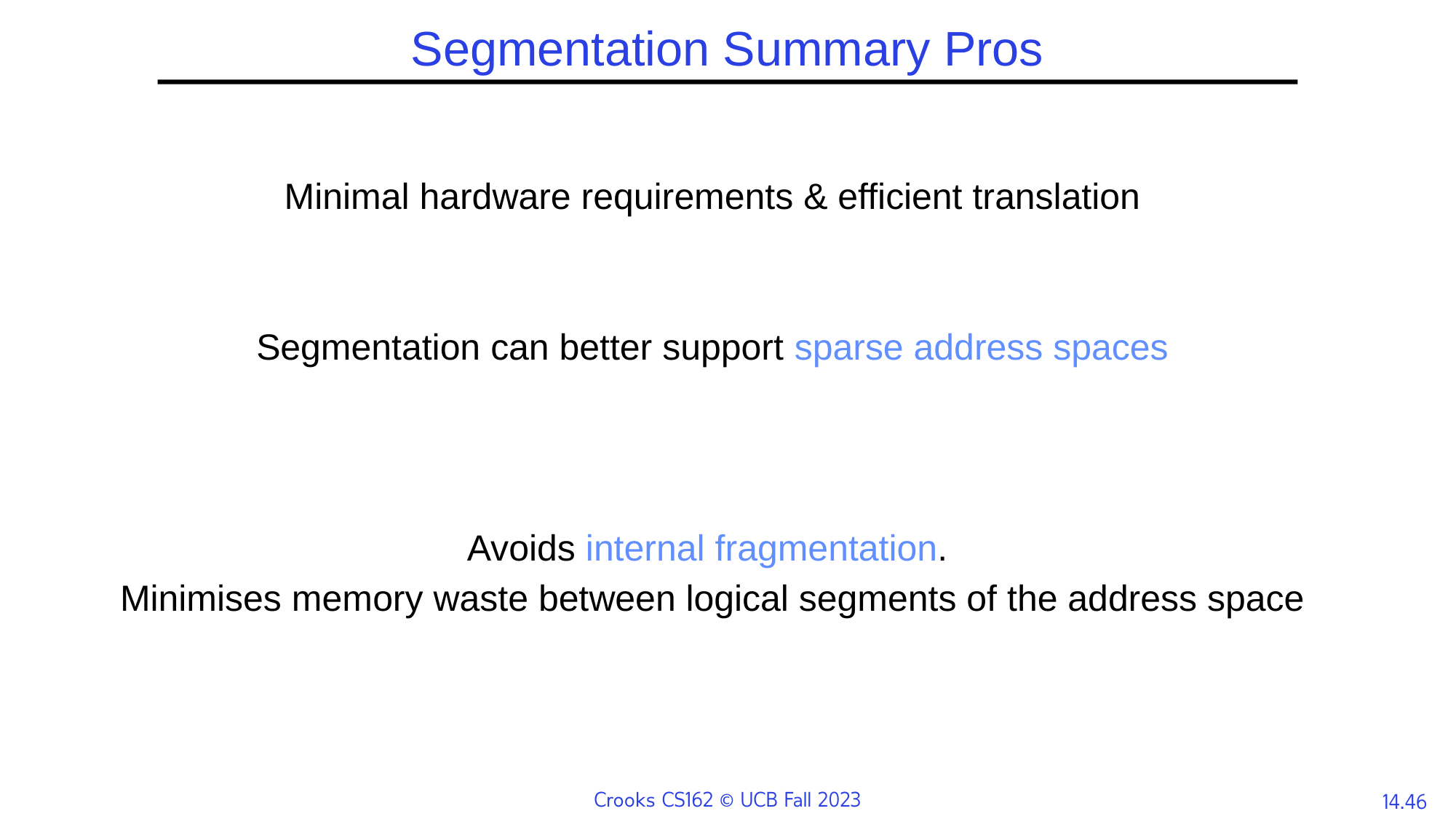

# Segmentation Summary Pros
Minimal hardware requirements & efficient translation

Segmentation can better support sparse address spaces

Avoids internal fragmentation.
Minimises memory waste between logical segments of the address space